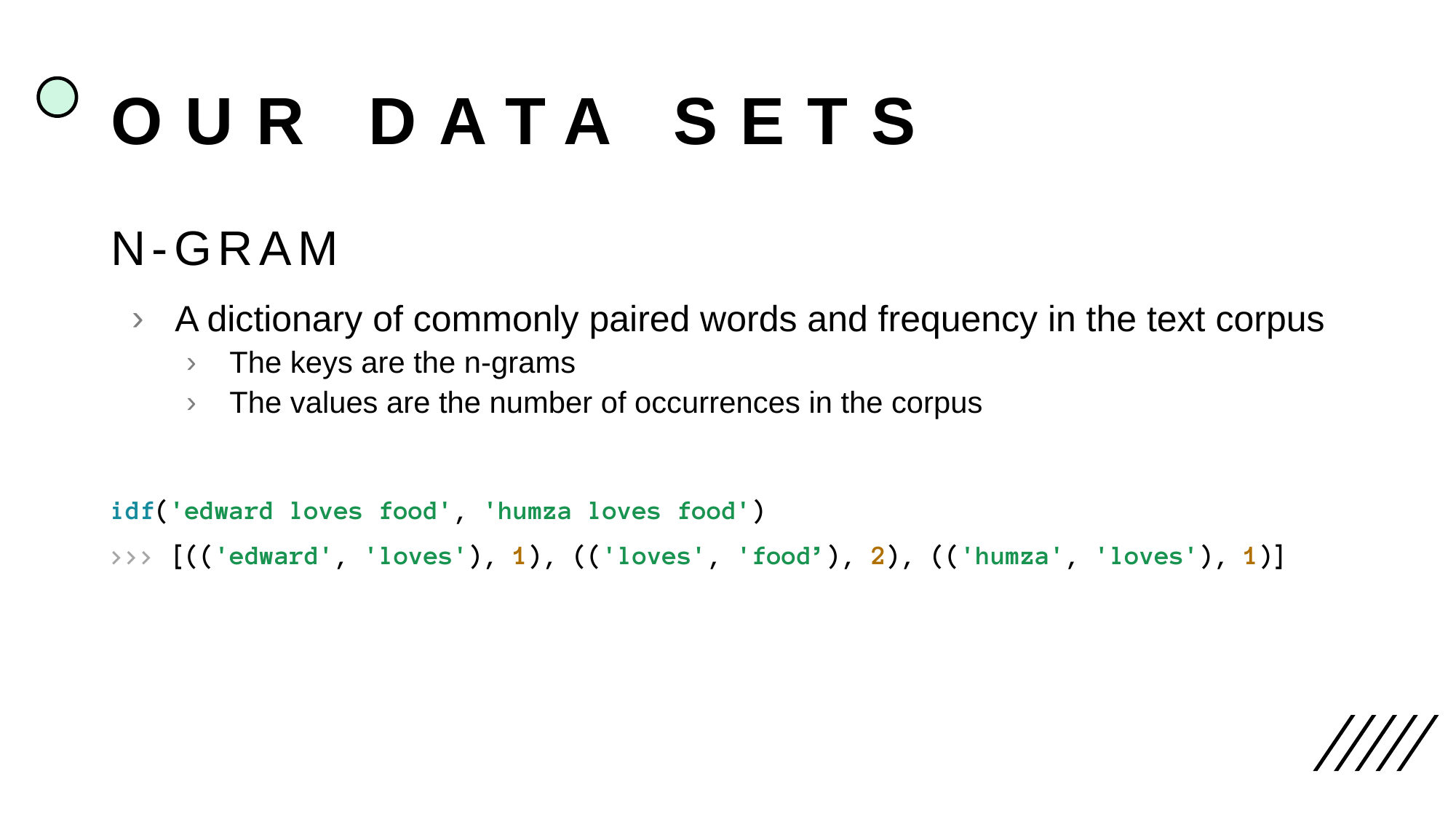

# OUR DATA SETS
N-GRAM
A dictionary of commonly paired words and frequency in the text corpus
The keys are the n-grams
The values are the number of occurrences in the corpus

idf('edward loves food', 'humza loves food')
>>> [(('edward', 'loves'), 1), (('loves', 'food’), 2), (('humza', 'loves'), 1)]